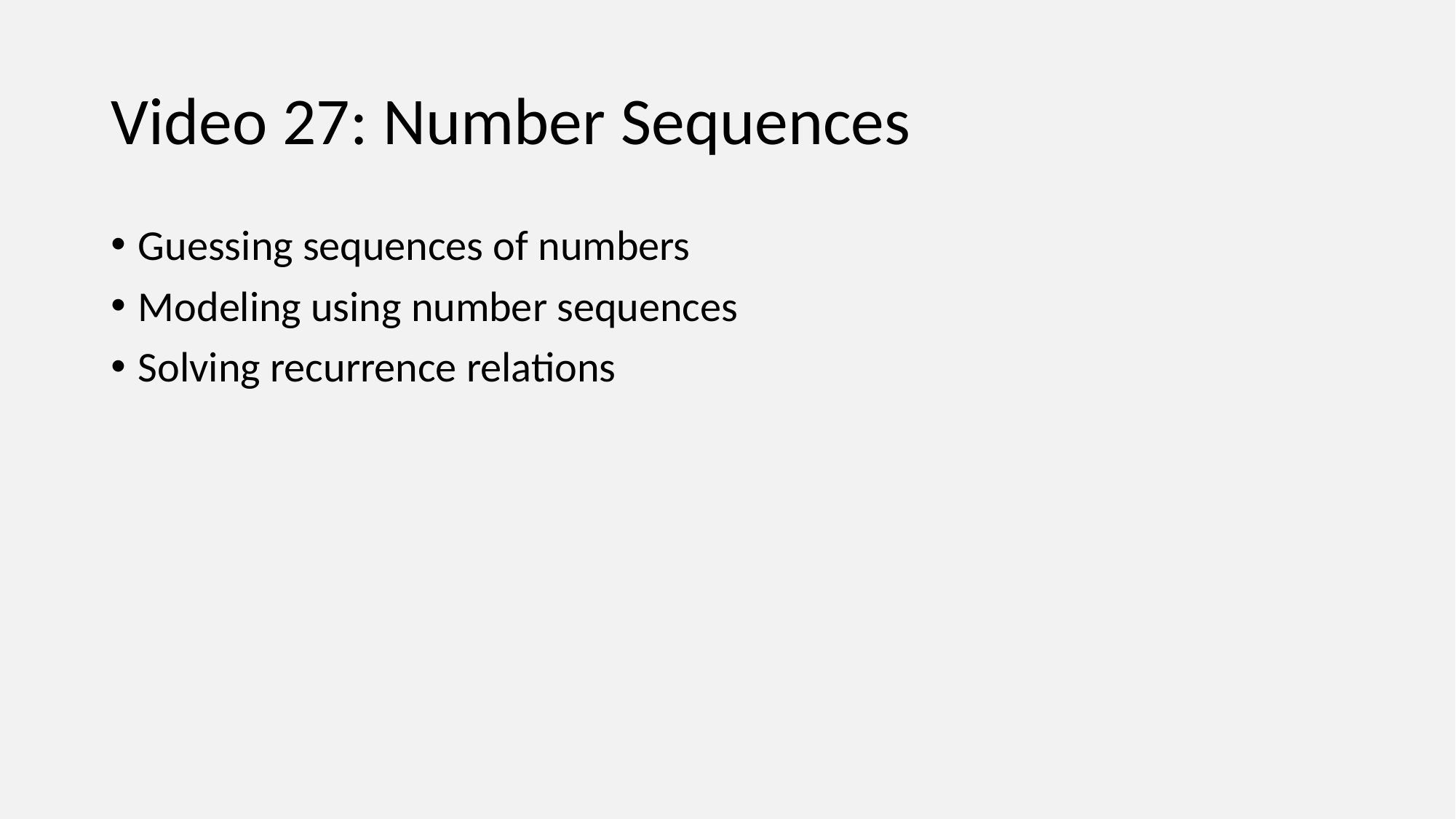

# Video 27: Number Sequences
Guessing sequences of numbers
Modeling using number sequences
Solving recurrence relations